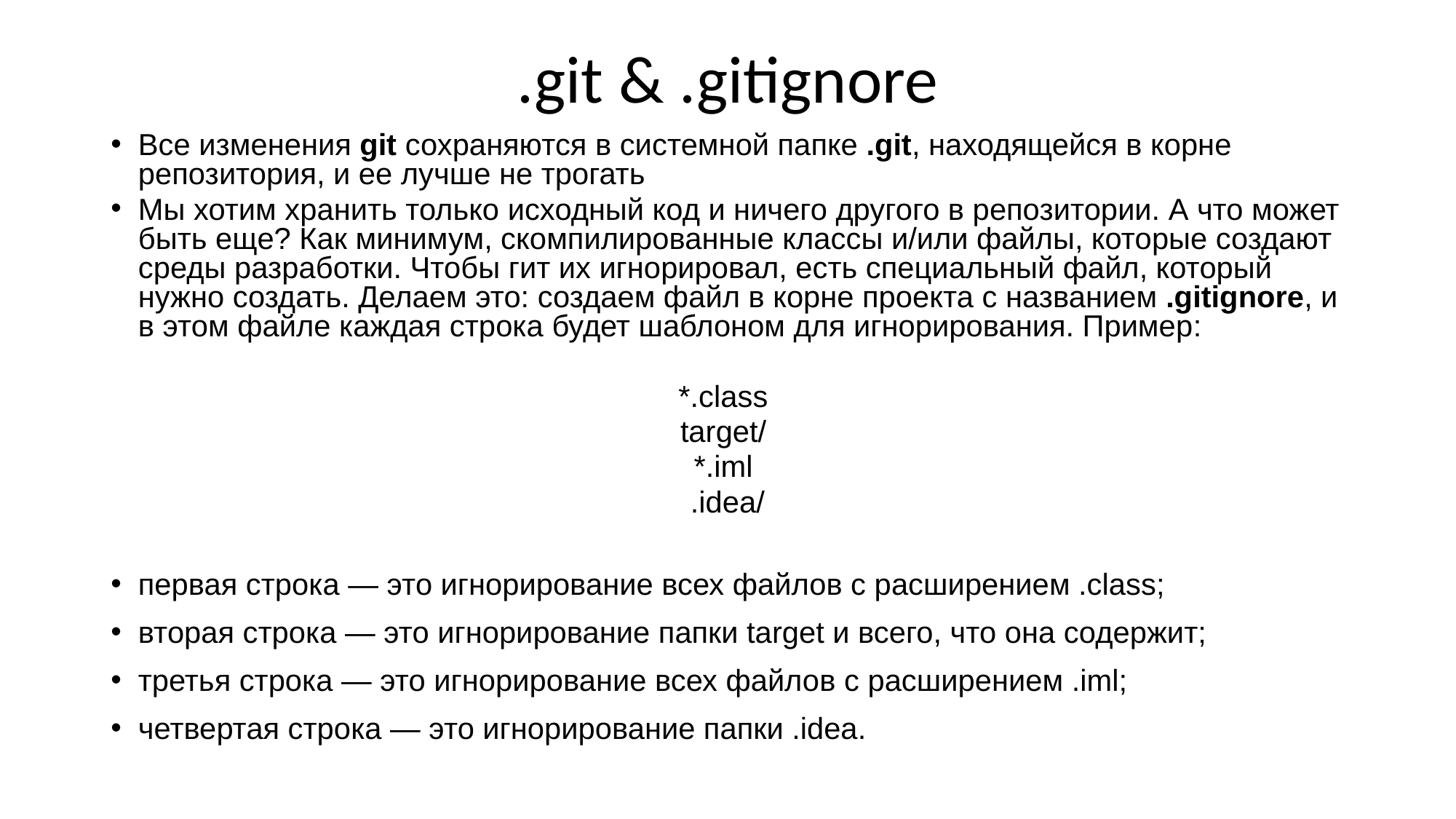

.git & .gitignore
Все изменения git сохраняются в системной папке .git, находящейся в корне репозитория, и ее лучше не трогать
Мы хотим хранить только исходный код и ничего другого в репозитории. А что может быть еще? Как минимум, скомпилированные классы и/или файлы, которые создают среды разработки. Чтобы гит их игнорировал, есть специальный файл, который нужно создать. Делаем это: создаем файл в корне проекта с названием .gitignore, и в этом файле каждая строка будет шаблоном для игнорирования. Пример:

*.class
target/
*.iml
.idea/

первая строка — это игнорирование всех файлов с расширением .class;
вторая строка — это игнорирование папки target и всего, что она содержит;
третья строка — это игнорирование всех файлов с расширением .iml;
четвертая строка — это игнорирование папки .idea.